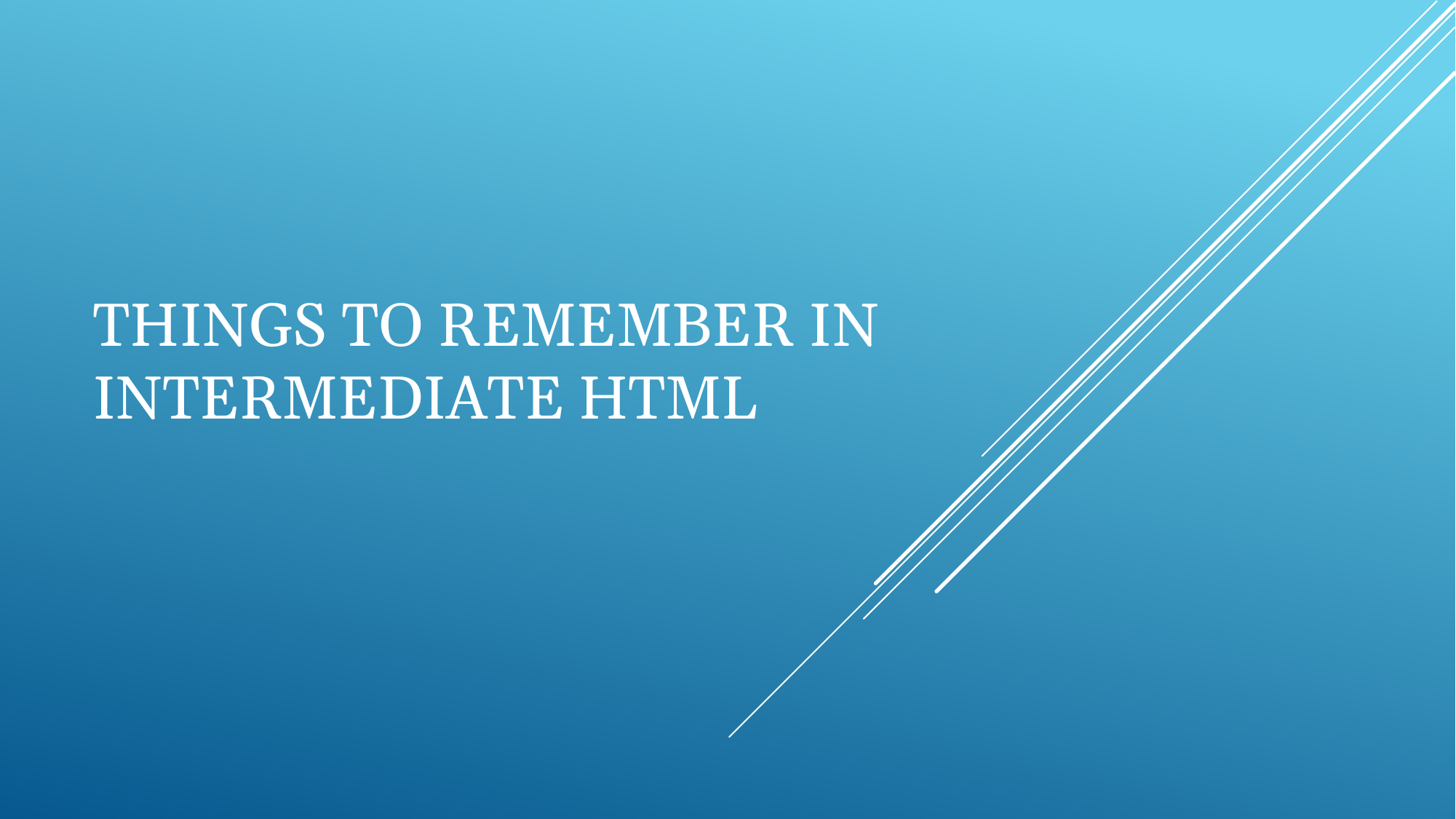

# Things to remember in intermediate Html